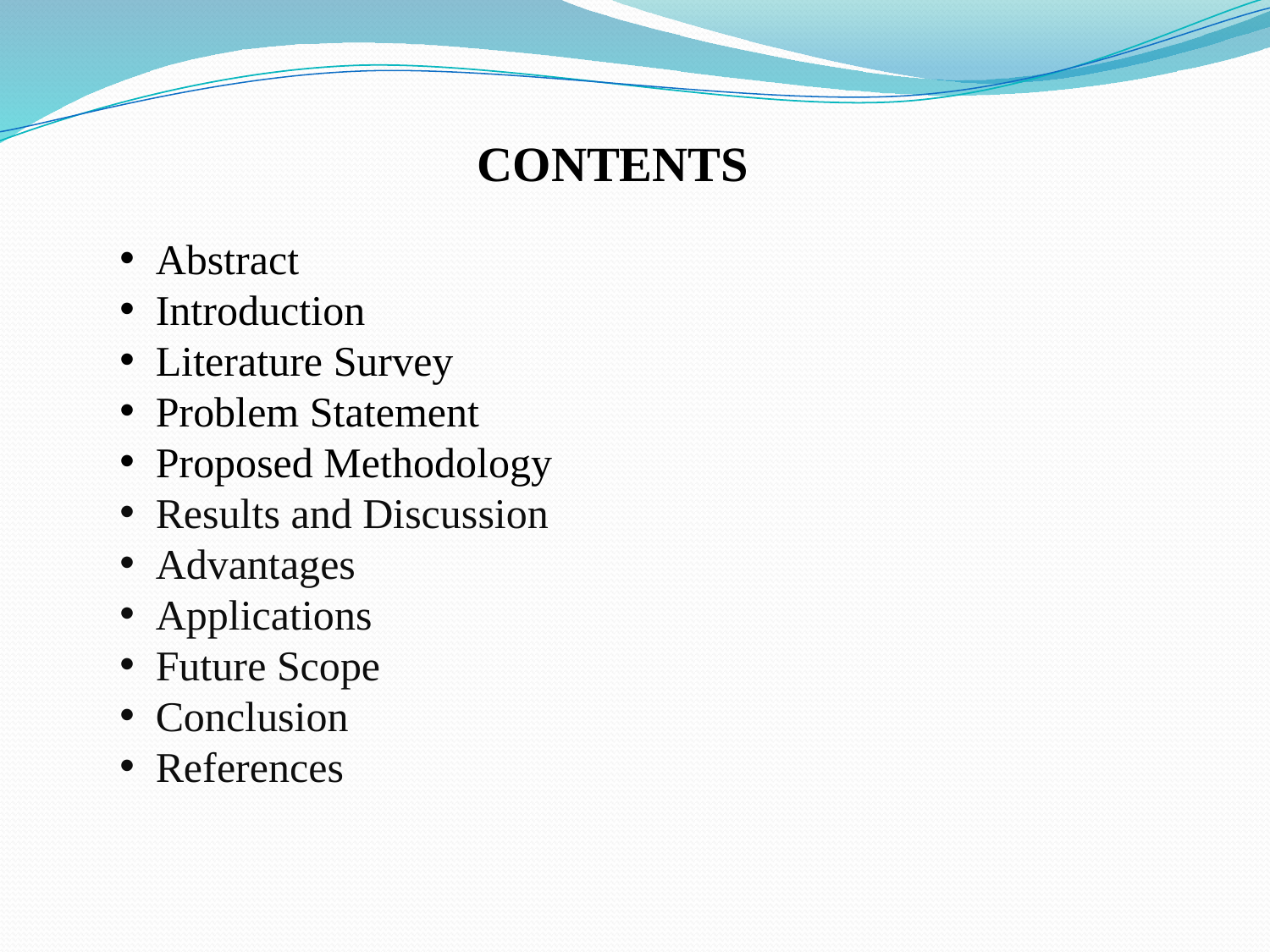

CONTENTS
  Abstract
  Introduction
  Literature Survey
  Problem Statement
  Proposed Methodology
  Results and Discussion
  Advantages
  Applications
  Future Scope
  Conclusion
  References